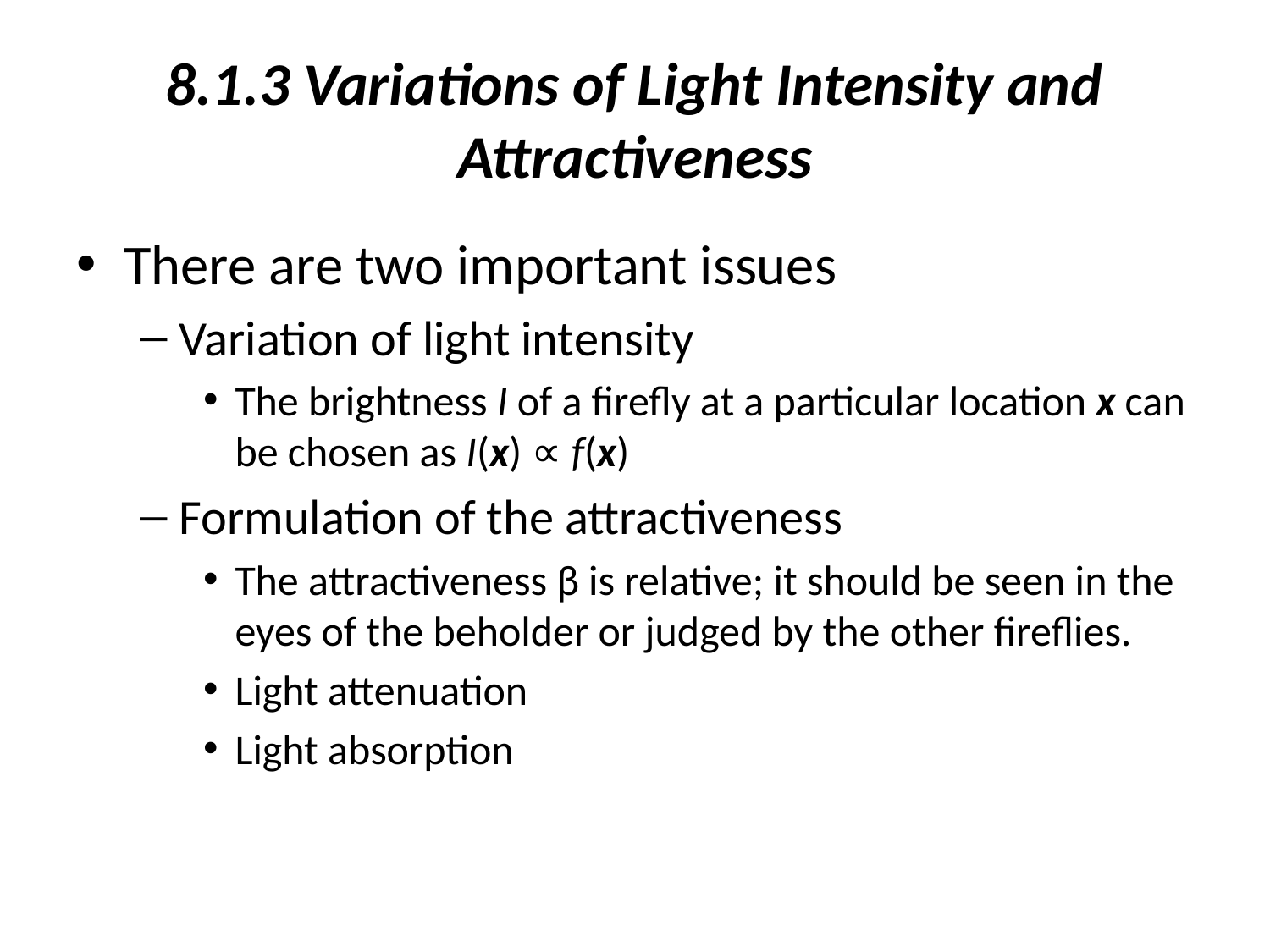

# 8.1.3 Variations of Light Intensity and Attractiveness
There are two important issues
Variation of light intensity
The brightness I of a firefly at a particular location x can be chosen as I(x) ∝ f(x)
Formulation of the attractiveness
The attractiveness β is relative; it should be seen in the eyes of the beholder or judged by the other fireflies.
Light attenuation
Light absorption